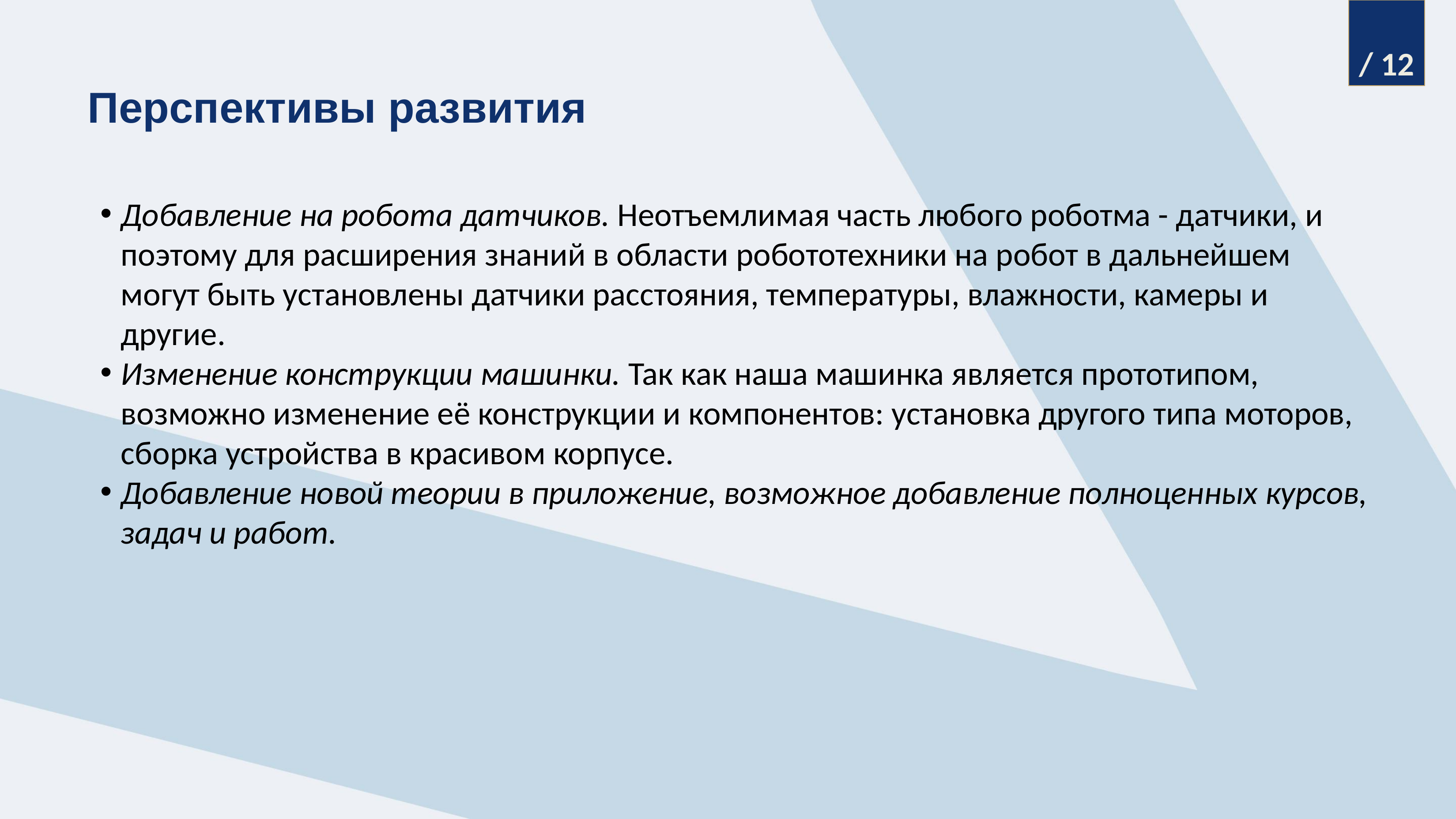

10
/ 12
Перспективы развития
Добавление на робота датчиков. Неотъемлимая часть любого роботма - датчики, и поэтому для расширения знаний в области робототехники на робот в дальнейшем могут быть установлены датчики расстояния, температуры, влажности, камеры и другие.
Изменение конструкции машинки. Так как наша машинка является прототипом, возможно изменение её конструкции и компонентов: установка другого типа моторов, сборка устройства в красивом корпусе.
Добавление новой теории в приложение, возможное добавление полноценных курсов, задач и работ.